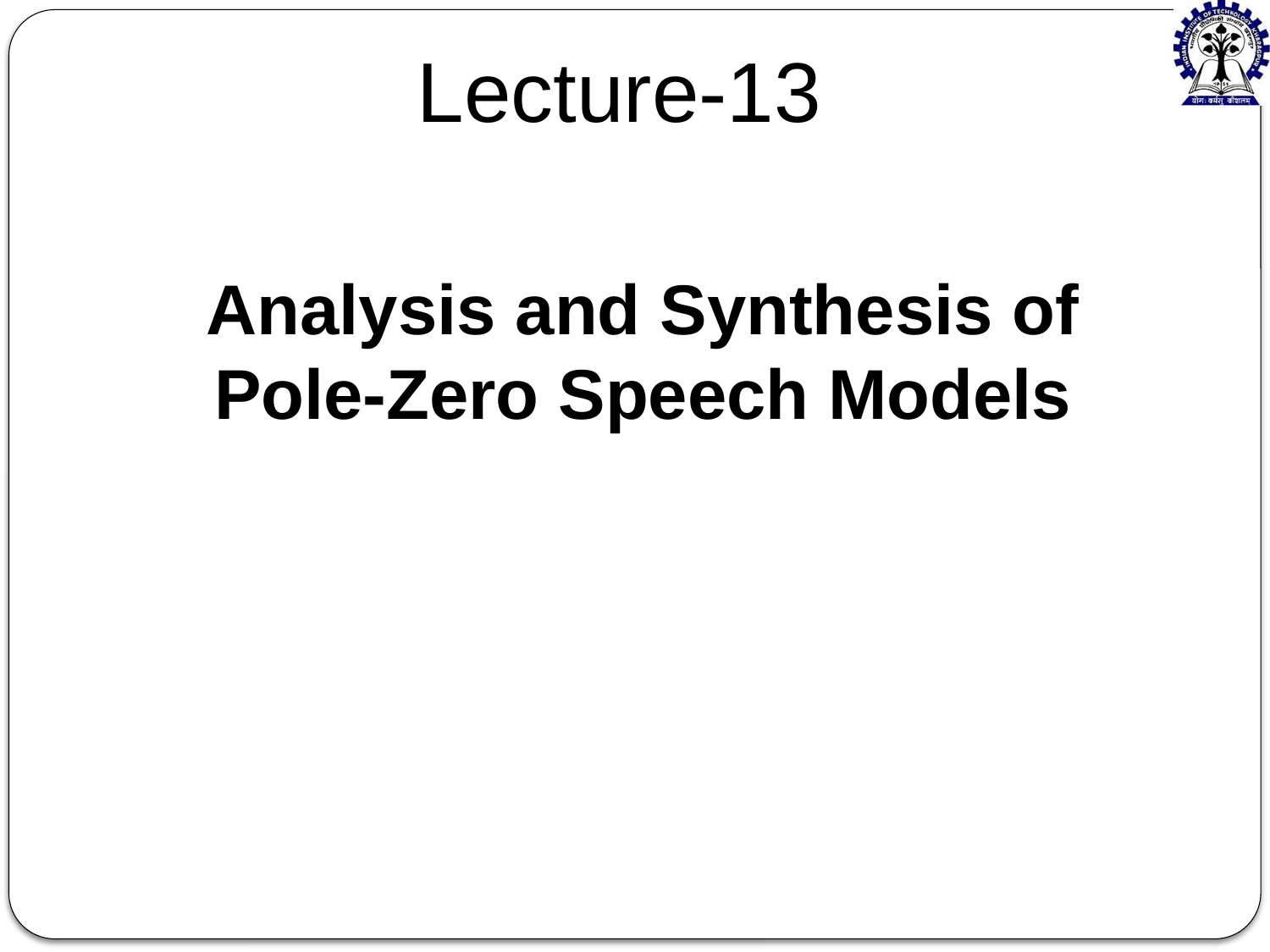

Lecture-13
Analysis and Synthesis of Pole-Zero Speech Models